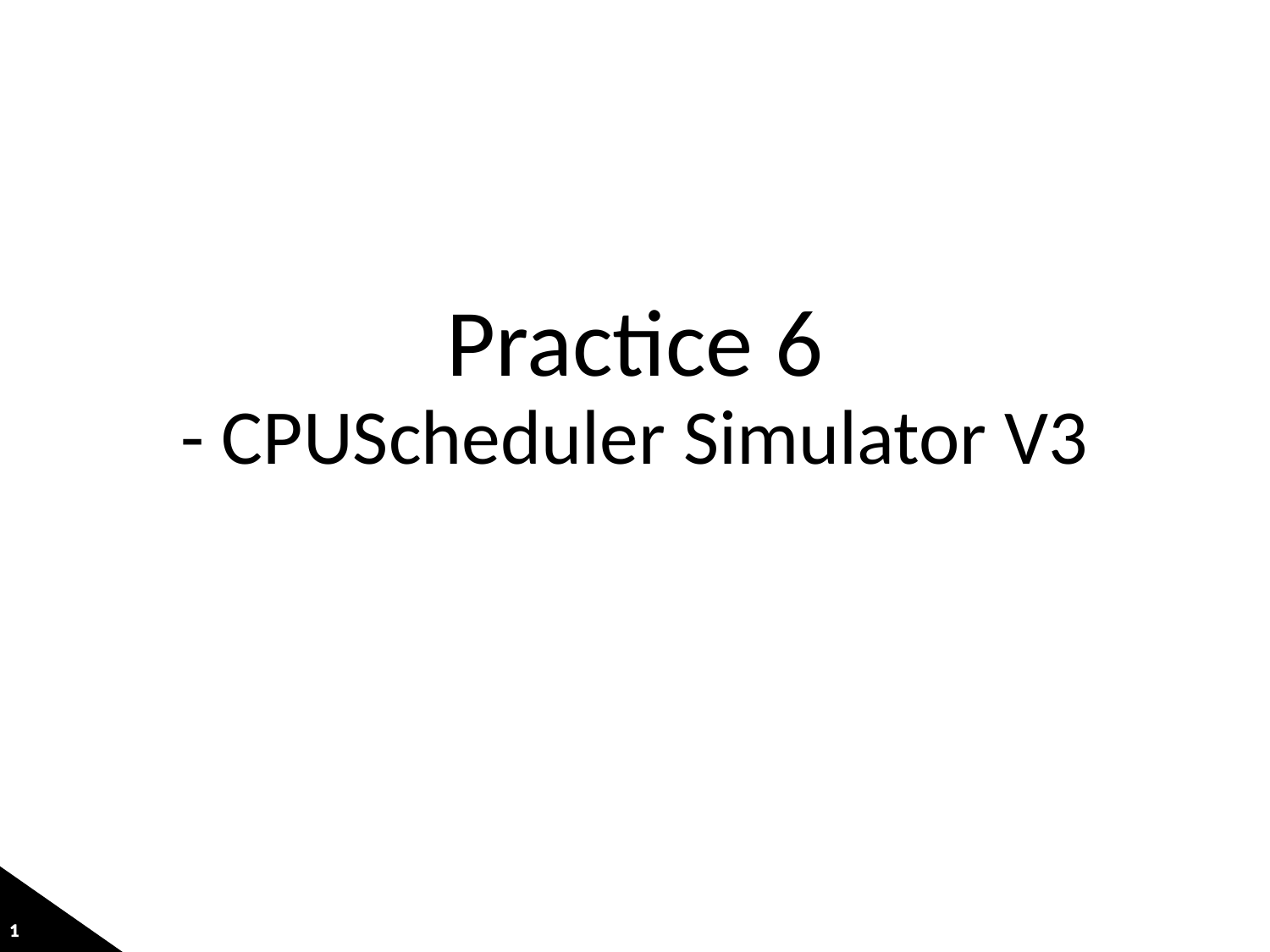

# Practice 6 - CPUScheduler Simulator V3